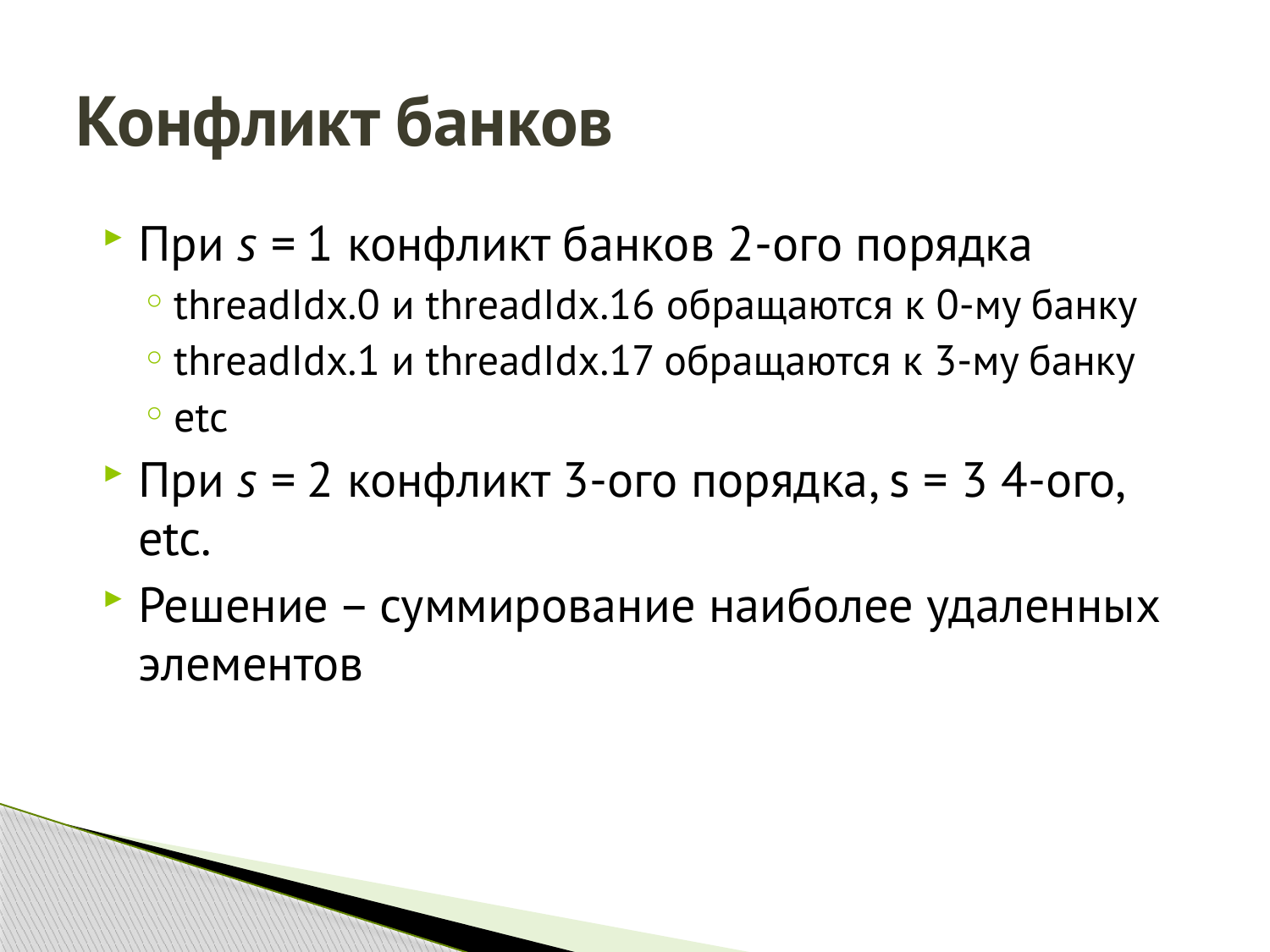

# Конфликт банков
При s = 1 конфликт банков 2-ого порядка
threadIdx.0 и threadIdx.16 обращаются к 0-му банку
threadIdx.1 и threadIdx.17 обращаются к 3-му банку
etc
При s = 2 конфликт 3-ого порядка, s = 3 4-ого, etc.
Решение – суммирование наиболее удаленных элементов